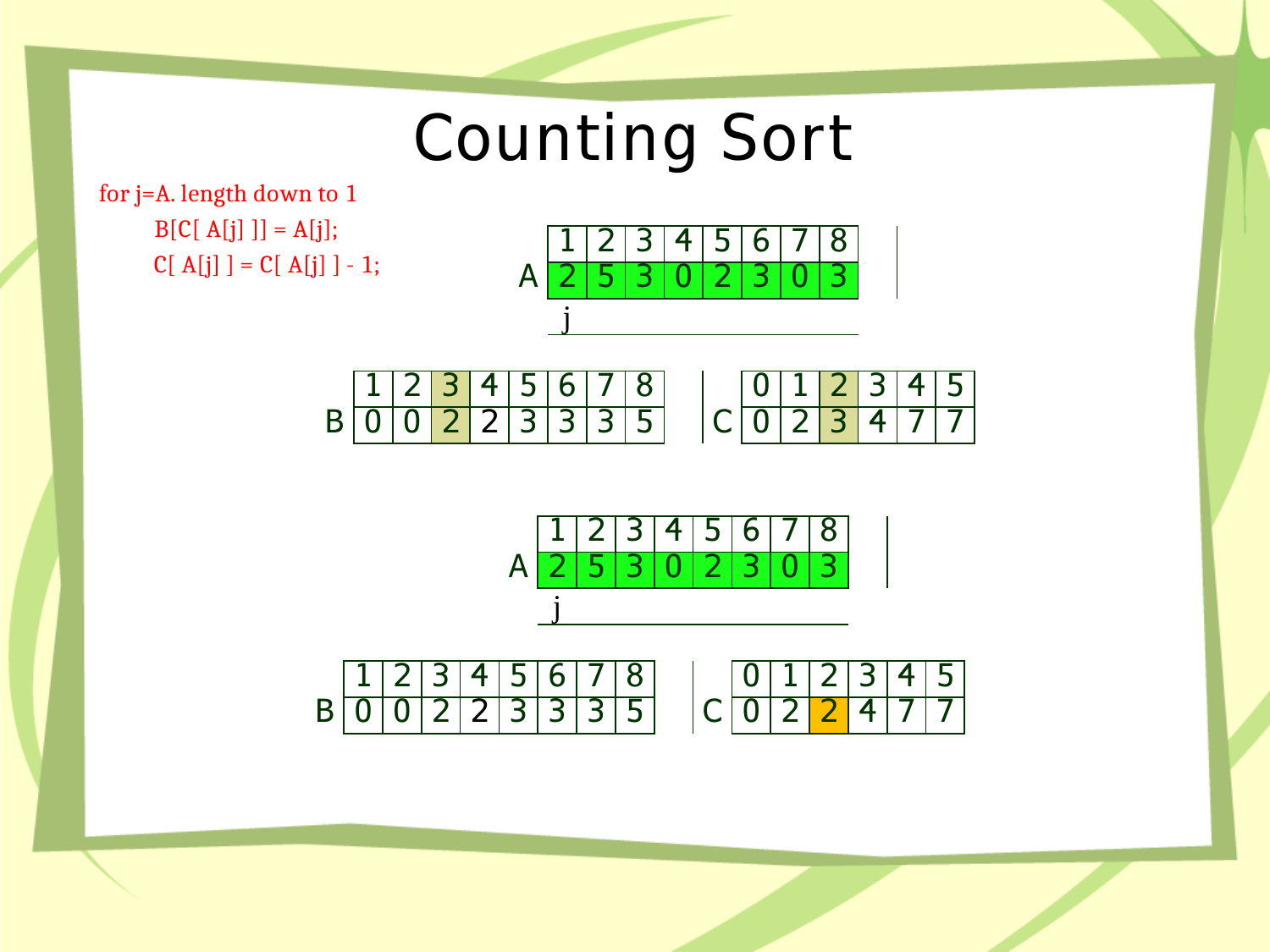

# Counting Sort
for j=A. length down to 1
          B[C[ A[j] ]] = A[j];
          C[ A[j] ] = C[ A[j] ] - 1;
|  |  |  |  |  |  | 1 | 2 | 3 | 4 | 5 | 6 | 7 | 8 |  |  |  |
| --- | --- | --- | --- | --- | --- | --- | --- | --- | --- | --- | --- | --- | --- | --- | --- | --- |
|  |  |  |  |  | A | 2 | 5 | 3 | 0 | 2 | 3 | 0 | 3 |  |  |  |
|  |  |  |  |  |  | j |  |  |  |  |  |  |  |  |  |  |
|  |  |  |  |  |  |  |  |  |  |  |  |  |  |  |  |  |
|  | 1 | 2 | 3 | 4 | 5 | 6 | 7 | 8 |  |  | 0 | 1 | 2 | 3 | 4 | 5 |
| B | 0 | 0 | 2 | 2 | 3 | 3 | 3 | 5 |  | C | 0 | 2 | 3 | 4 | 7 | 7 |
|  |  |  |  |  |  | 1 | 2 | 3 | 4 | 5 | 6 | 7 | 8 |  |  |  |
| --- | --- | --- | --- | --- | --- | --- | --- | --- | --- | --- | --- | --- | --- | --- | --- | --- |
|  |  |  |  |  | A | 2 | 5 | 3 | 0 | 2 | 3 | 0 | 3 |  |  |  |
|  |  |  |  |  |  | j |  |  |  |  |  |  |  |  |  |  |
|  |  |  |  |  |  |  |  |  |  |  |  |  |  |  |  |  |
|  | 1 | 2 | 3 | 4 | 5 | 6 | 7 | 8 |  |  | 0 | 1 | 2 | 3 | 4 | 5 |
| B | 0 | 0 | 2 | 2 | 3 | 3 | 3 | 5 |  | C | 0 | 2 | 2 | 4 | 7 | 7 |